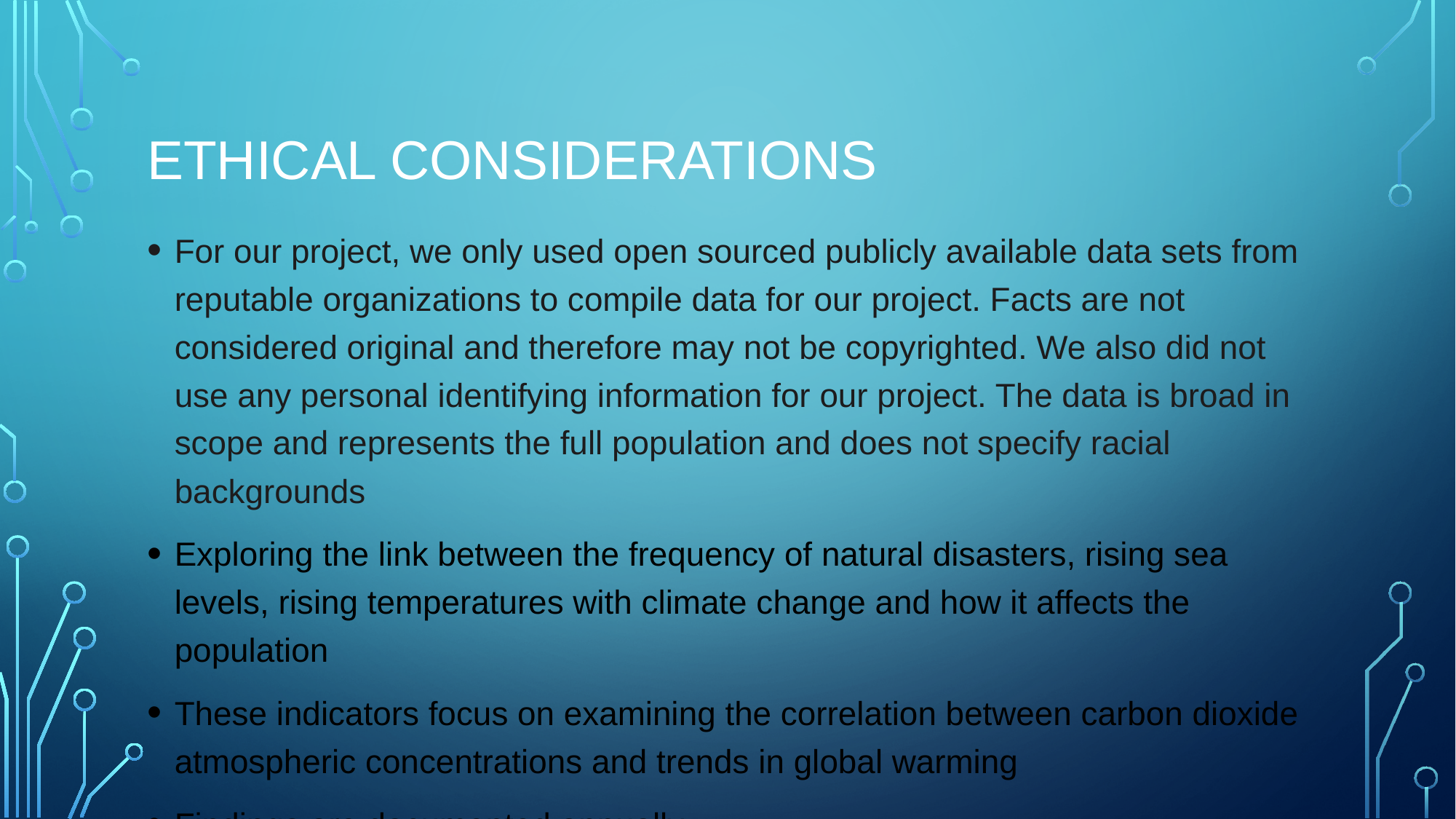

# Ethical considerations
For our project, we only used open sourced publicly available data sets from reputable organizations to compile data for our project. Facts are not considered original and therefore may not be copyrighted. We also did not use any personal identifying information for our project. The data is broad in scope and represents the full population and does not specify racial backgrounds
Exploring the link between the frequency of natural disasters, rising sea levels, rising temperatures with climate change and how it affects the population
These indicators focus on examining the correlation between carbon dioxide atmospheric concentrations and trends in global warming
Findings are documented annually